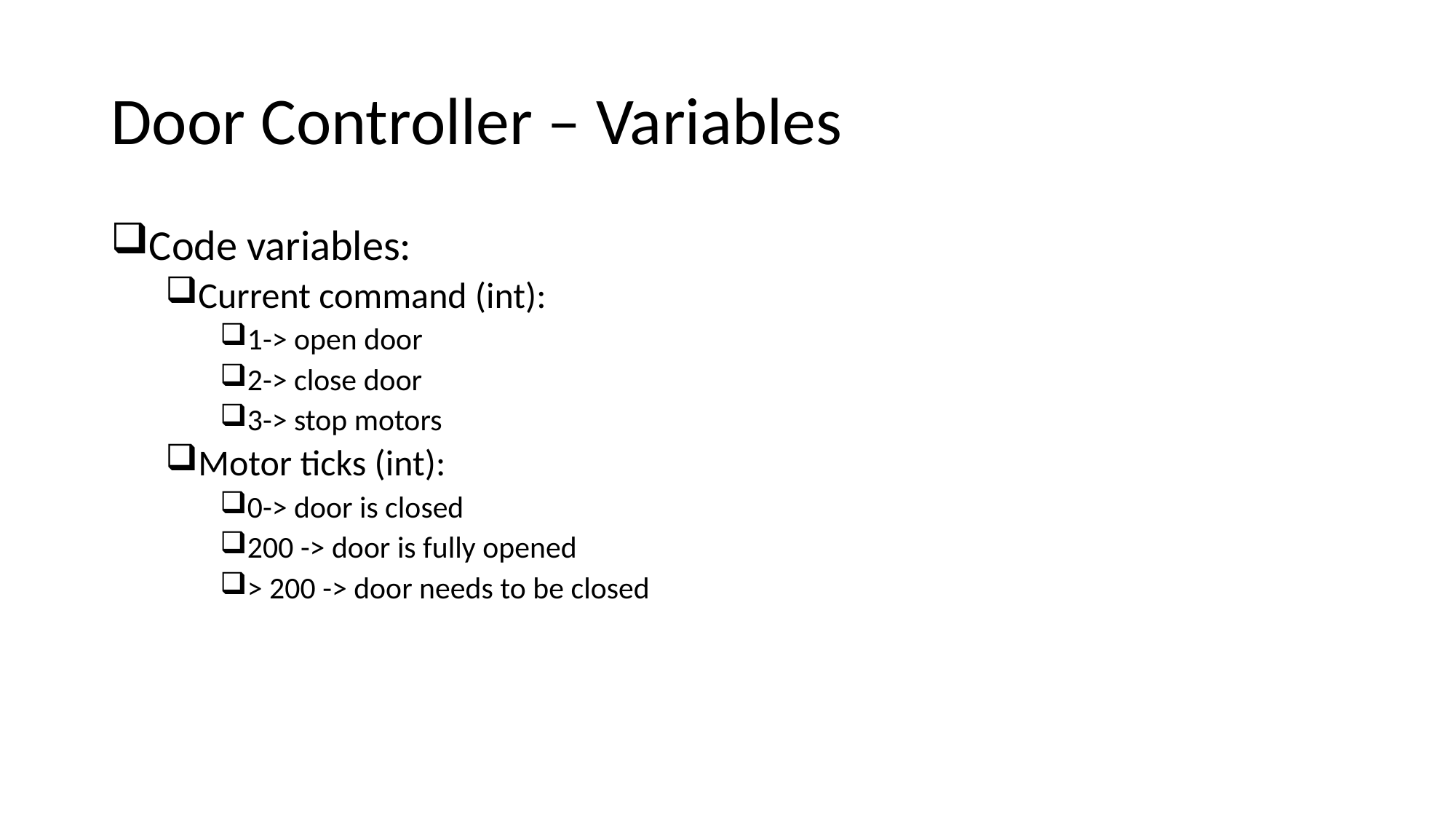

# Door Controller – Variables
Code variables:
Current command (int):
1-> open door
2-> close door
3-> stop motors
Motor ticks (int):
0-> door is closed
200 -> door is fully opened
> 200 -> door needs to be closed